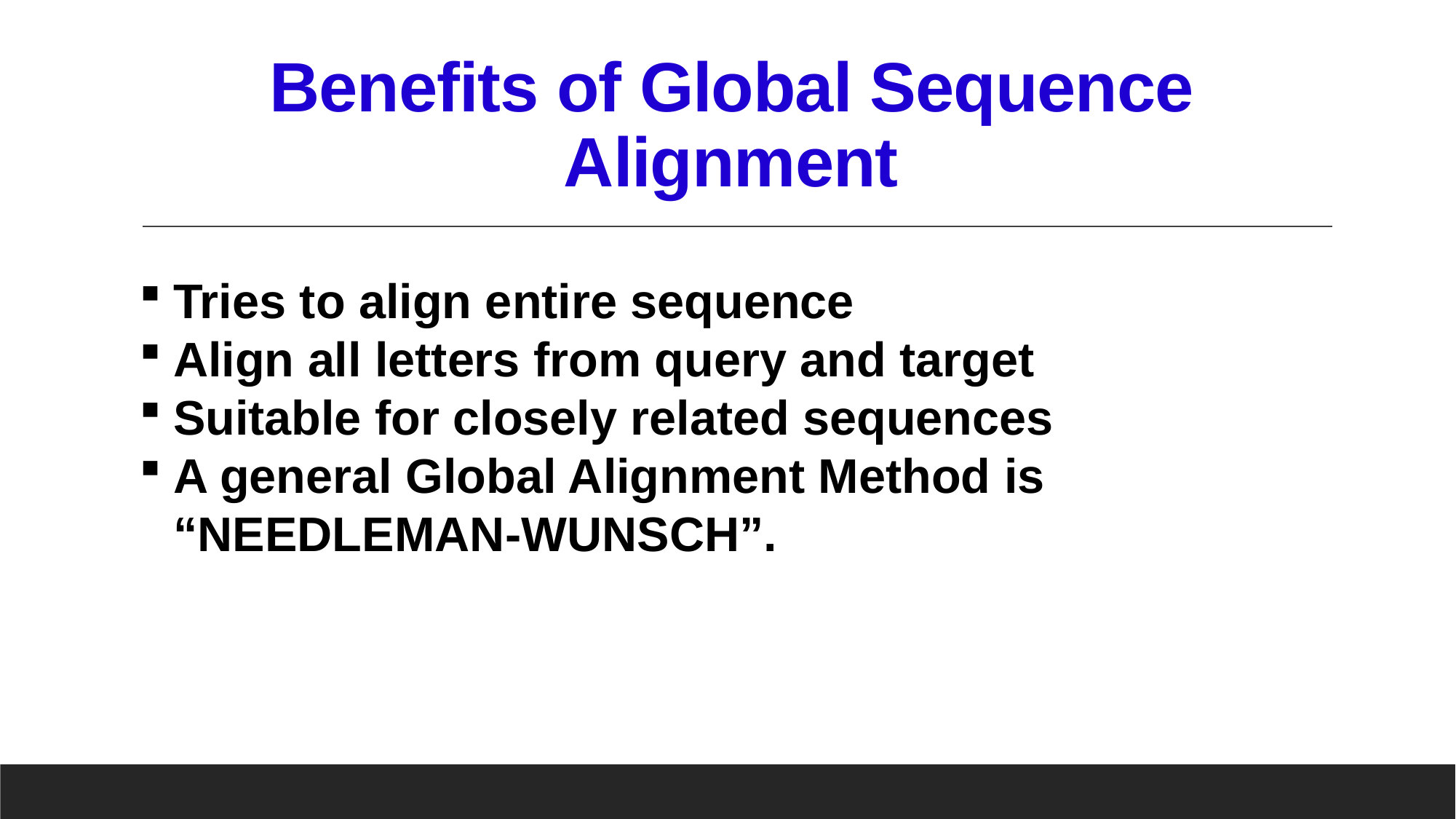

# Benefits of Global Sequence Alignment
Tries to align entire sequence
Align all letters from query and target
Suitable for closely related sequences
A general Global Alignment Method is “NEEDLEMAN-WUNSCH”.